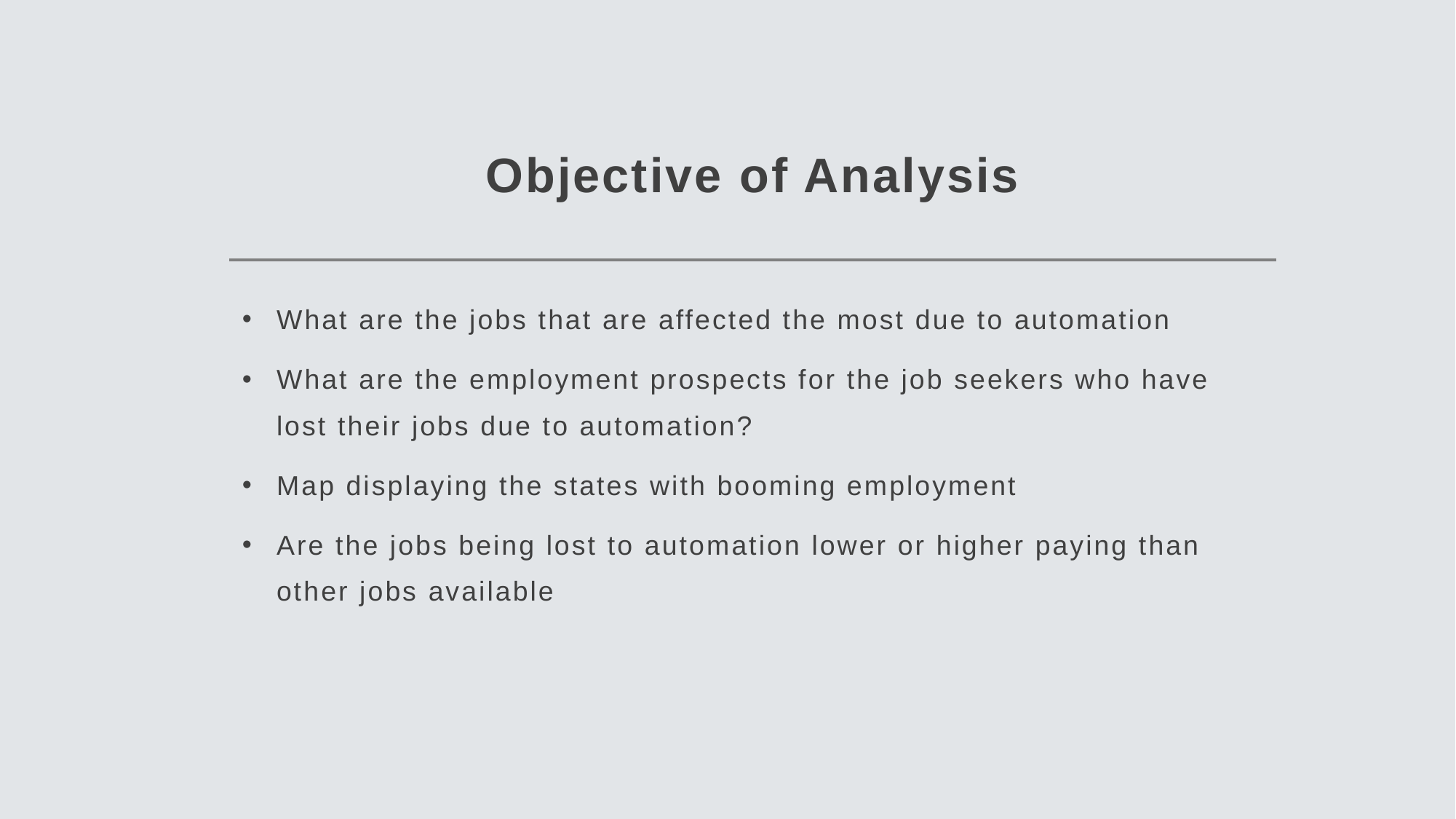

# Objective of Analysis
What are the jobs that are affected the most due to automation
What are the employment prospects for the job seekers who have lost their jobs due to automation?
Map displaying the states with booming employment
Are the jobs being lost to automation lower or higher paying than other jobs available